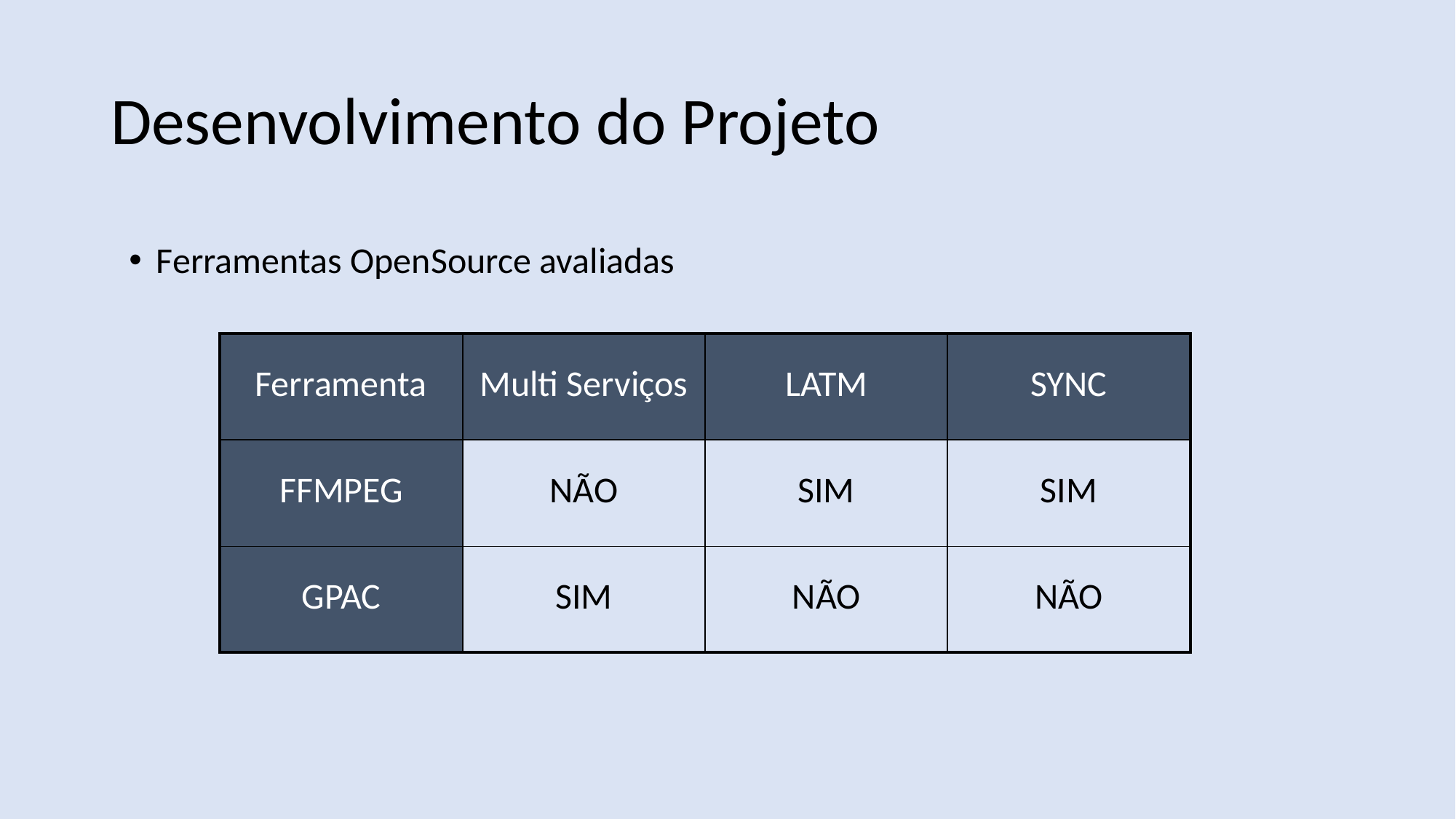

Desenvolvimento do Projeto
Ferramentas OpenSource avaliadas

| Ferramenta | Multi Serviços | LATM | SYNC |
| --- | --- | --- | --- |
| FFMPEG | NÃO | SIM | SIM |
| GPAC | SIM | NÃO | NÃO |